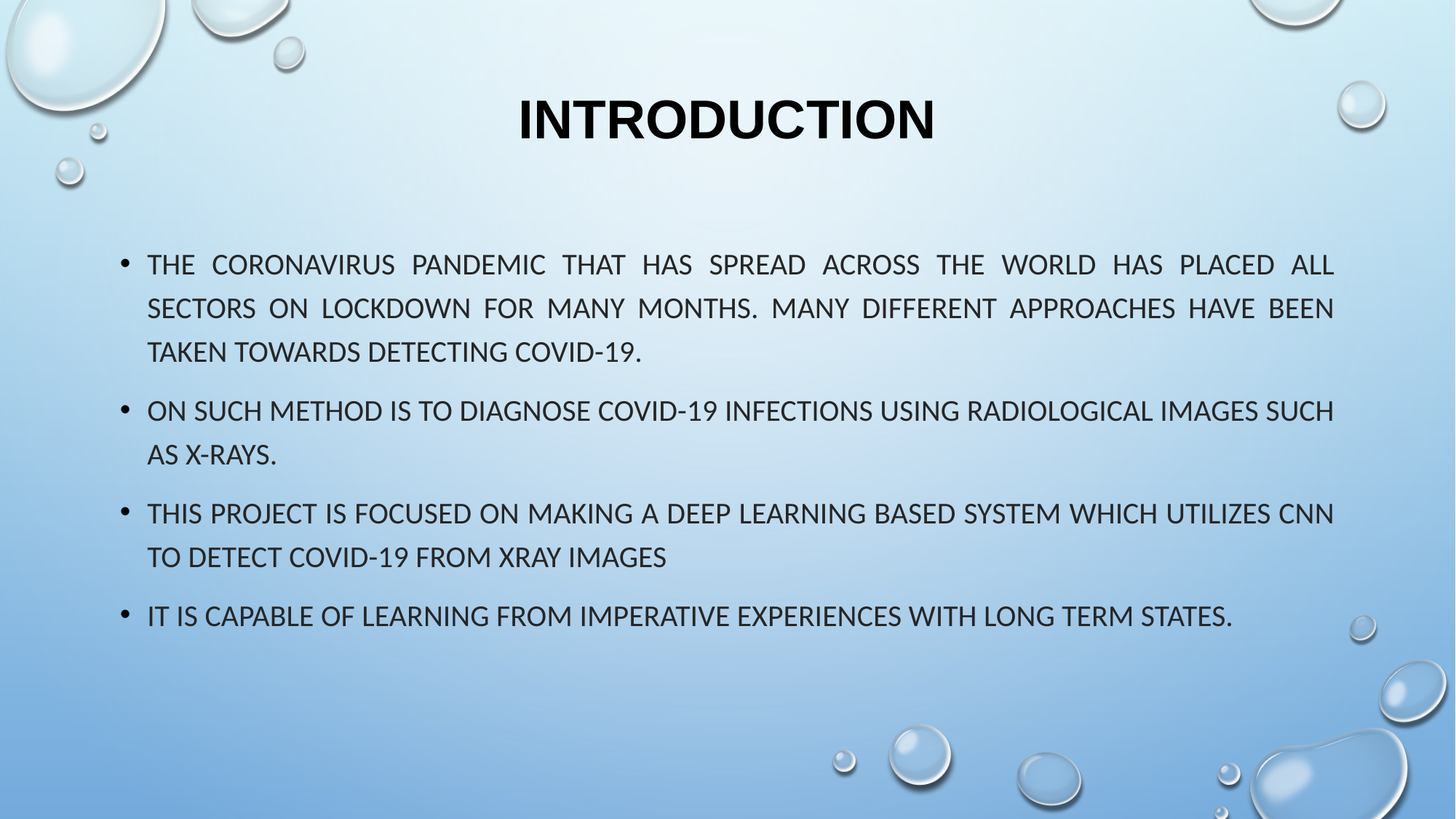

# Introduction
The coronavirus pandemic that has spread across the world has placed all sectors on lockdown for many months. Many different approaches have been taken towards detecting Covid-19.
On such method is to diagnose covid-19 infections using radiological images such as x-rays.
This project is focused on making a deep learning based system which utilizes cnn to detect covid-19 from xray images
It is capable of learning from imperative experiences with long term states.